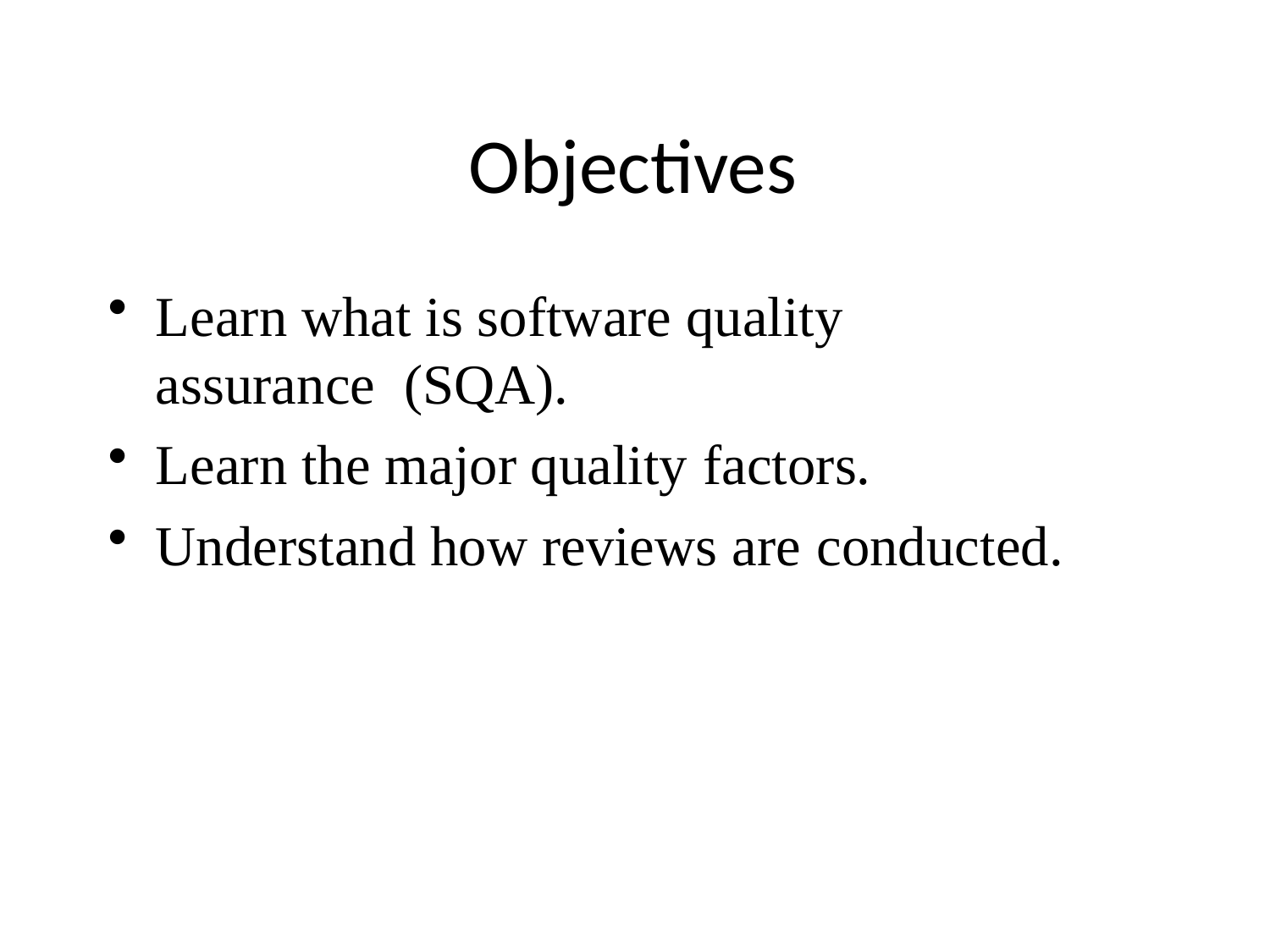

# Objectives
Learn what is software quality assurance  (SQA).
Learn the major quality factors.
Understand how reviews are conducted.